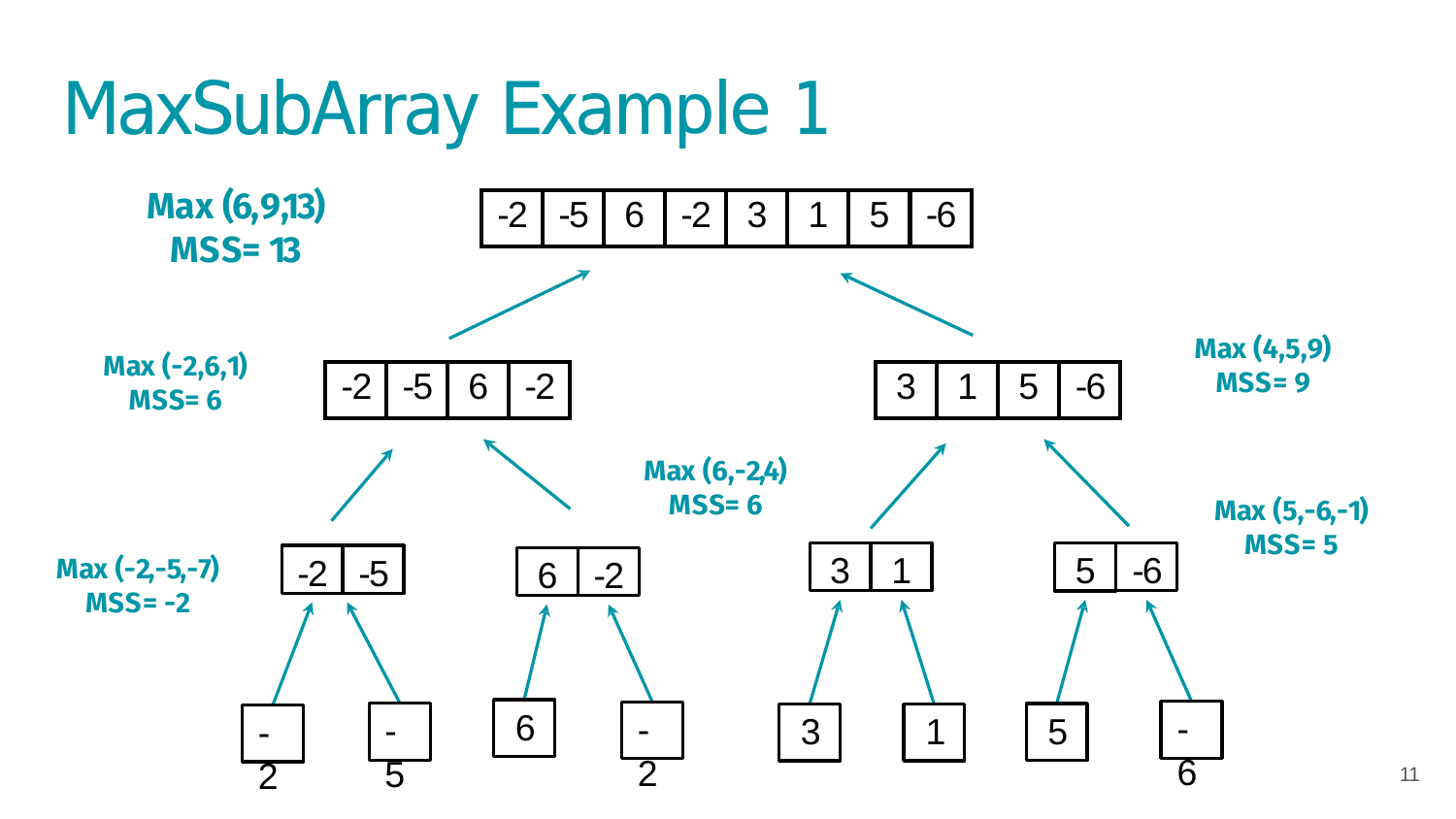

# MaxSubArray Example 1
Max (6,9,13)
MSS= 13
| -2 | -5 | 6 | -2 | 3 | 1 | 5 | -6 |
| --- | --- | --- | --- | --- | --- | --- | --- |

Max (4,5,9)
MSS= 9
Max (-2,6,1)
MSS= 6
| -2 | -5 | 6 | -2 |
| --- | --- | --- | --- |
| 3 | 1 | 5 | -6 |
| --- | --- | --- | --- |

Max (6,-2,4)
MSS= 6
Max (5,-6,-1)
MSS= 5
3
1
5
-6
-2
-5
6
-2
Max (-2,-5,-7)
MSS= -2

6

-6

-2

-5
5
3
1
-2
11